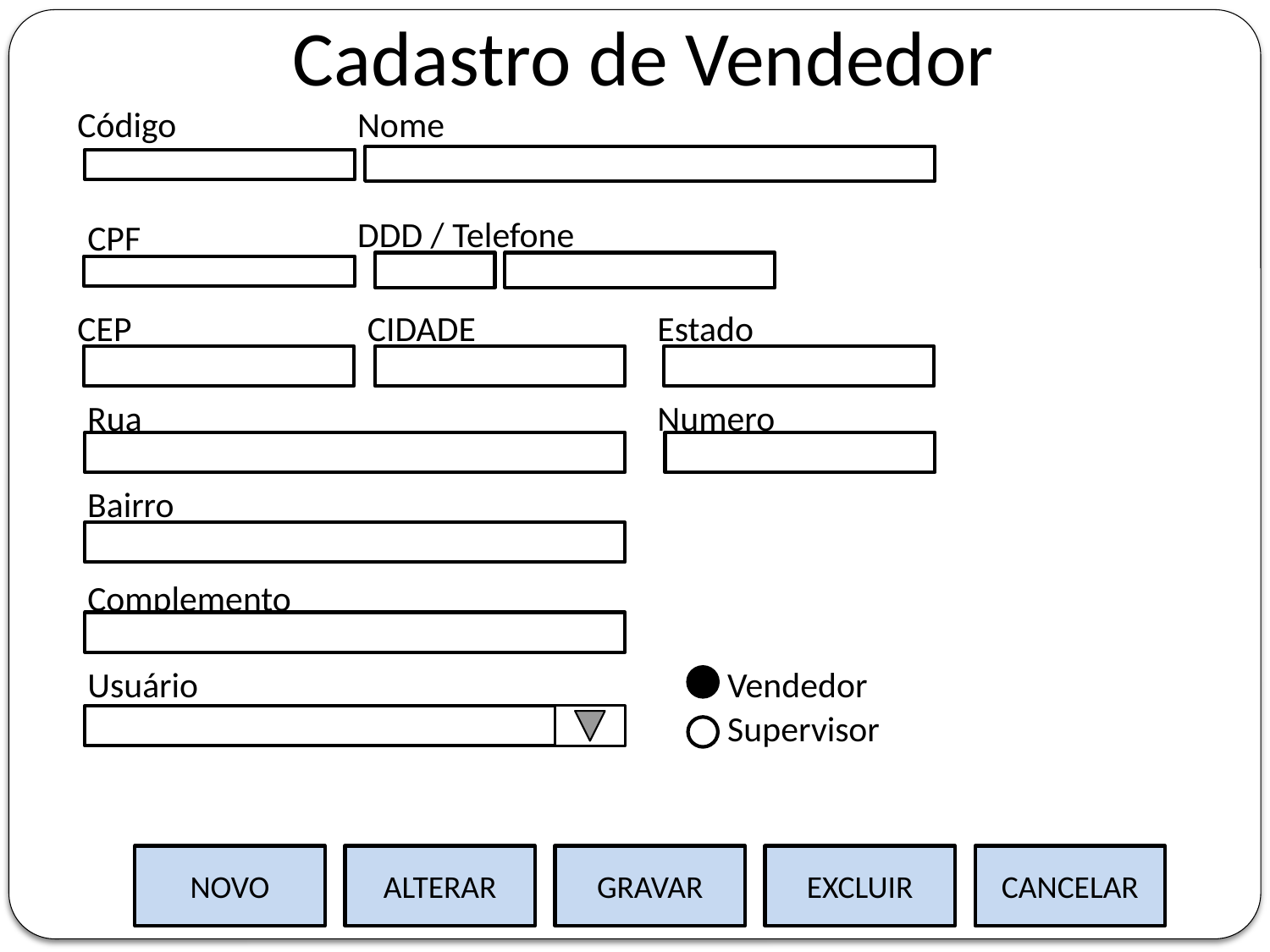

Cadastro de Vendedor
Código

Nome

DDD / Telefone

CPF

CEP

CIDADE

Estado

//

Rua

Numero

Bairro

Complemento

Usuário

Vendedor

Supervisor

NOVO
ALTERAR
GRAVAR
EXCLUIR
CANCELAR